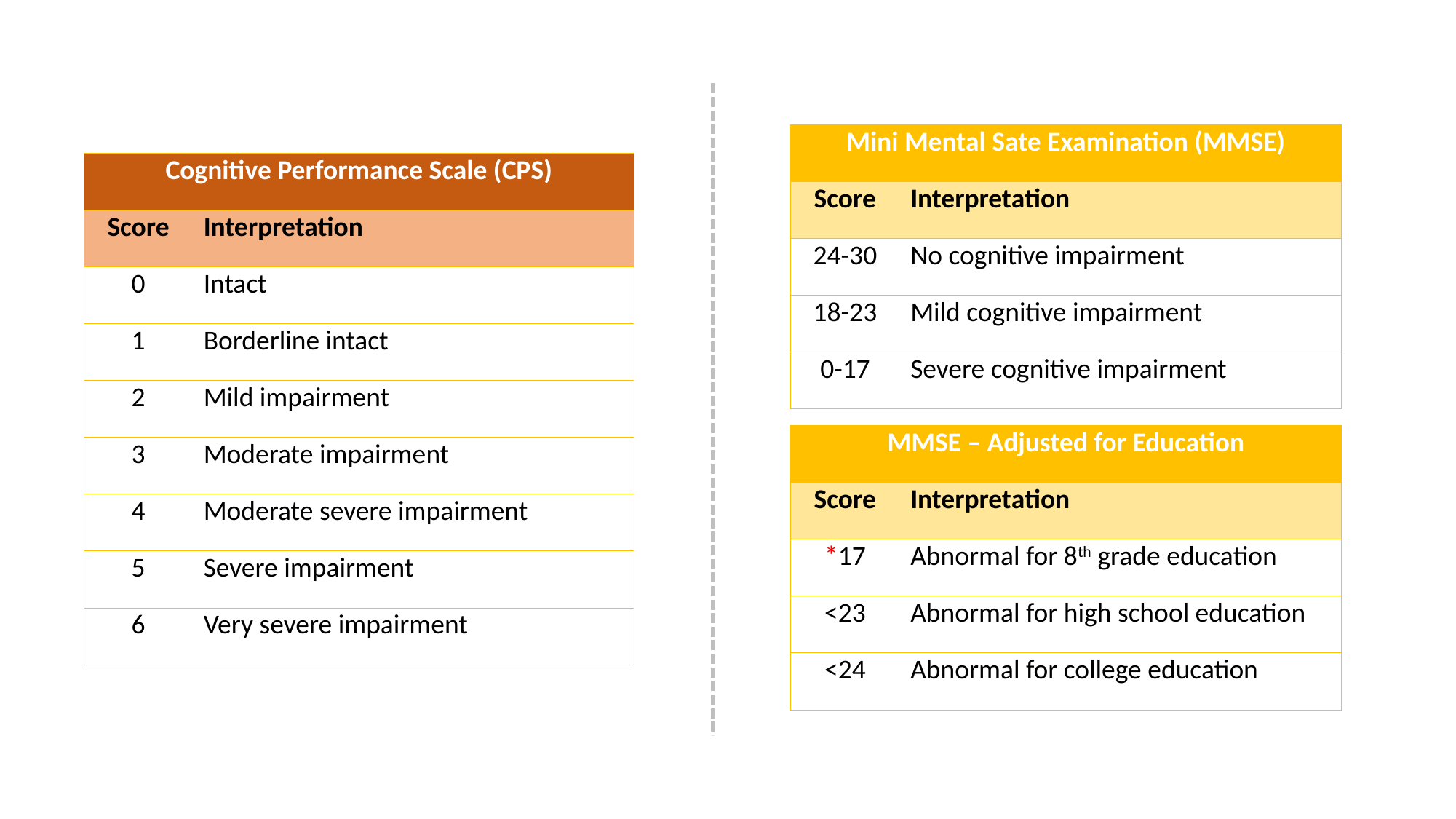

| Mini Mental Sate Examination (MMSE) |  |
| --- | --- |
| Score | Interpretation |
| 24-30 | No cognitive impairment |
| 18-23 | Mild cognitive impairment |
| 0-17 | Severe cognitive impairment |
| Cognitive Performance Scale (CPS) |  |
| --- | --- |
| Score | Interpretation |
| 0 | Intact |
| 1 | Borderline intact |
| 2 | Mild impairment |
| 3 | Moderate impairment |
| 4 | Moderate severe impairment |
| 5 | Severe impairment |
| 6 | Very severe impairment |
| MMSE – Adjusted for Education |  |
| --- | --- |
| Score | Interpretation |
| \*17 | Abnormal for 8th grade education |
| <23 | Abnormal for high school education |
| <24 | Abnormal for college education |